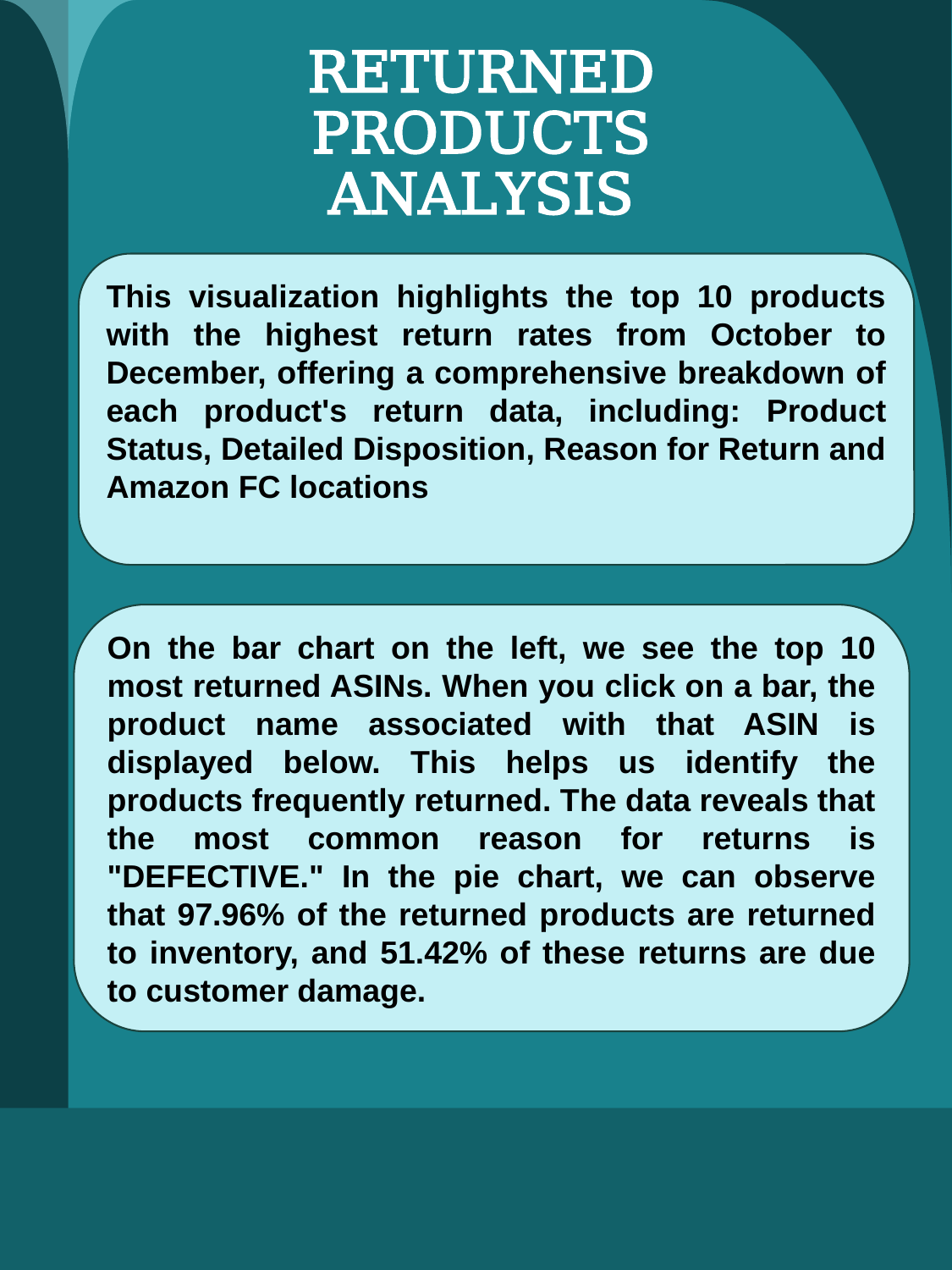

# RETURNED PRODUCTS ANALYSIS
This visualization highlights the top 10 products with the highest return rates from October to December, offering a comprehensive breakdown of each product's return data, including: Product Status, Detailed Disposition, Reason for Return and Amazon FC locations

On the bar chart on the left, we see the top 10 most returned ASINs. When you click on a bar, the product name associated with that ASIN is displayed below. This helps us identify the products frequently returned. The data reveals that the most common reason for returns is "DEFECTIVE." In the pie chart, we can observe that 97.96% of the returned products are returned to inventory, and 51.42% of these returns are due to customer damage.
1